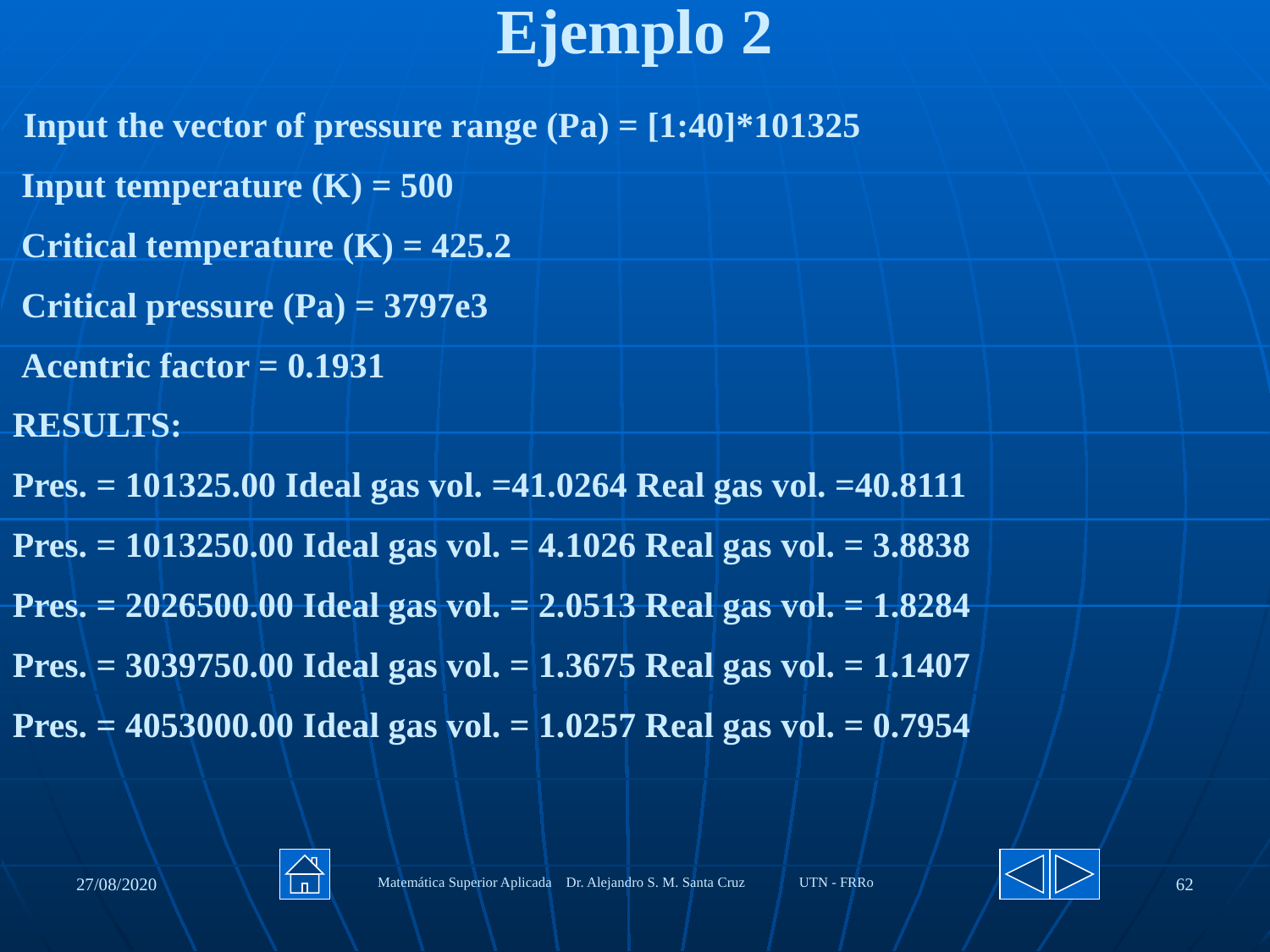

Ejemplo 2
 Input the vector of pressure range (Pa) = [1:40]*101325
 Input temperature (K) = 500
 Critical temperature (K) = 425.2
 Critical pressure (Pa) = 3797e3
 Acentric factor = 0.1931
RESULTS:
Pres. = 101325.00 Ideal gas vol. =41.0264 Real gas vol. =40.8111
Pres. = 1013250.00 Ideal gas vol. = 4.1026 Real gas vol. = 3.8838
Pres. = 2026500.00 Ideal gas vol. = 2.0513 Real gas vol. = 1.8284
Pres. = 3039750.00 Ideal gas vol. = 1.3675 Real gas vol. = 1.1407
Pres. = 4053000.00 Ideal gas vol. = 1.0257 Real gas vol. = 0.7954

27/08/2020
Matemática Superior Aplicada    Dr. Alejandro S. M. Santa Cruz               UTN - FRRo
62